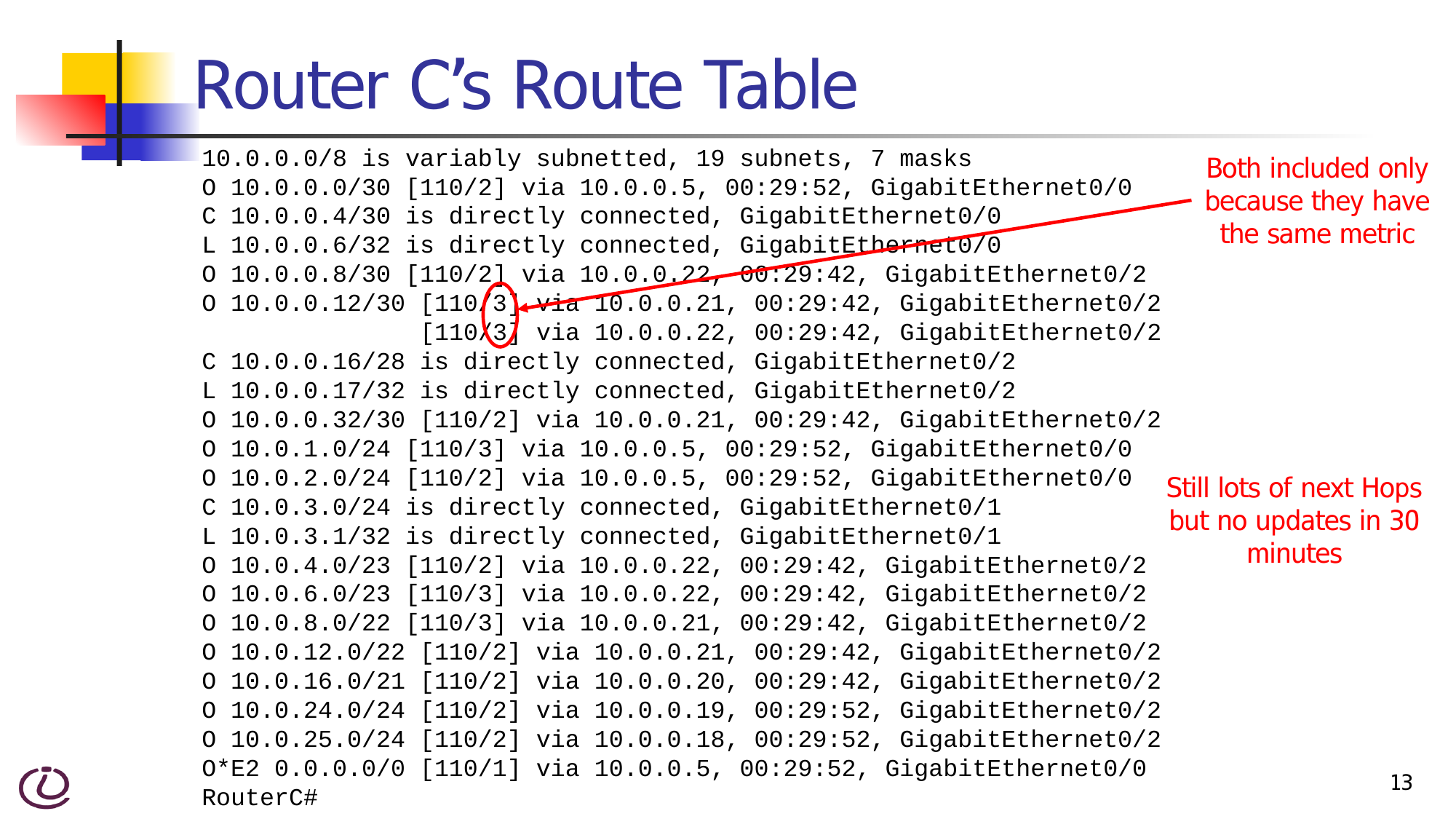

# Router C’s Route Table
10.0.0.0/8 is variably subnetted, 19 subnets, 7 masks
O 10.0.0.0/30 [110/2] via 10.0.0.5, 00:29:52, GigabitEthernet0/0
C 10.0.0.4/30 is directly connected, GigabitEthernet0/0
L 10.0.0.6/32 is directly connected, GigabitEthernet0/0
O 10.0.0.8/30 [110/2] via 10.0.0.22, 00:29:42, GigabitEthernet0/2
O 10.0.0.12/30 [110/3] via 10.0.0.21, 00:29:42, GigabitEthernet0/2
               [110/3] via 10.0.0.22, 00:29:42, GigabitEthernet0/2
C 10.0.0.16/28 is directly connected, GigabitEthernet0/2
L 10.0.0.17/32 is directly connected, GigabitEthernet0/2
O 10.0.0.32/30 [110/2] via 10.0.0.21, 00:29:42, GigabitEthernet0/2
O 10.0.1.0/24 [110/3] via 10.0.0.5, 00:29:52, GigabitEthernet0/0
O 10.0.2.0/24 [110/2] via 10.0.0.5, 00:29:52, GigabitEthernet0/0
C 10.0.3.0/24 is directly connected, GigabitEthernet0/1
L 10.0.3.1/32 is directly connected, GigabitEthernet0/1
O 10.0.4.0/23 [110/2] via 10.0.0.22, 00:29:42, GigabitEthernet0/2
O 10.0.6.0/23 [110/3] via 10.0.0.22, 00:29:42, GigabitEthernet0/2
O 10.0.8.0/22 [110/3] via 10.0.0.21, 00:29:42, GigabitEthernet0/2
O 10.0.12.0/22 [110/2] via 10.0.0.21, 00:29:42, GigabitEthernet0/2
O 10.0.16.0/21 [110/2] via 10.0.0.20, 00:29:42, GigabitEthernet0/2
O 10.0.24.0/24 [110/2] via 10.0.0.19, 00:29:52, GigabitEthernet0/2
O 10.0.25.0/24 [110/2] via 10.0.0.18, 00:29:52, GigabitEthernet0/2
O*E2 0.0.0.0/0 [110/1] via 10.0.0.5, 00:29:52, GigabitEthernet0/0
RouterC#
Both included only because they have the same metric

Still lots of next Hops but no updates in 30 minutes
13